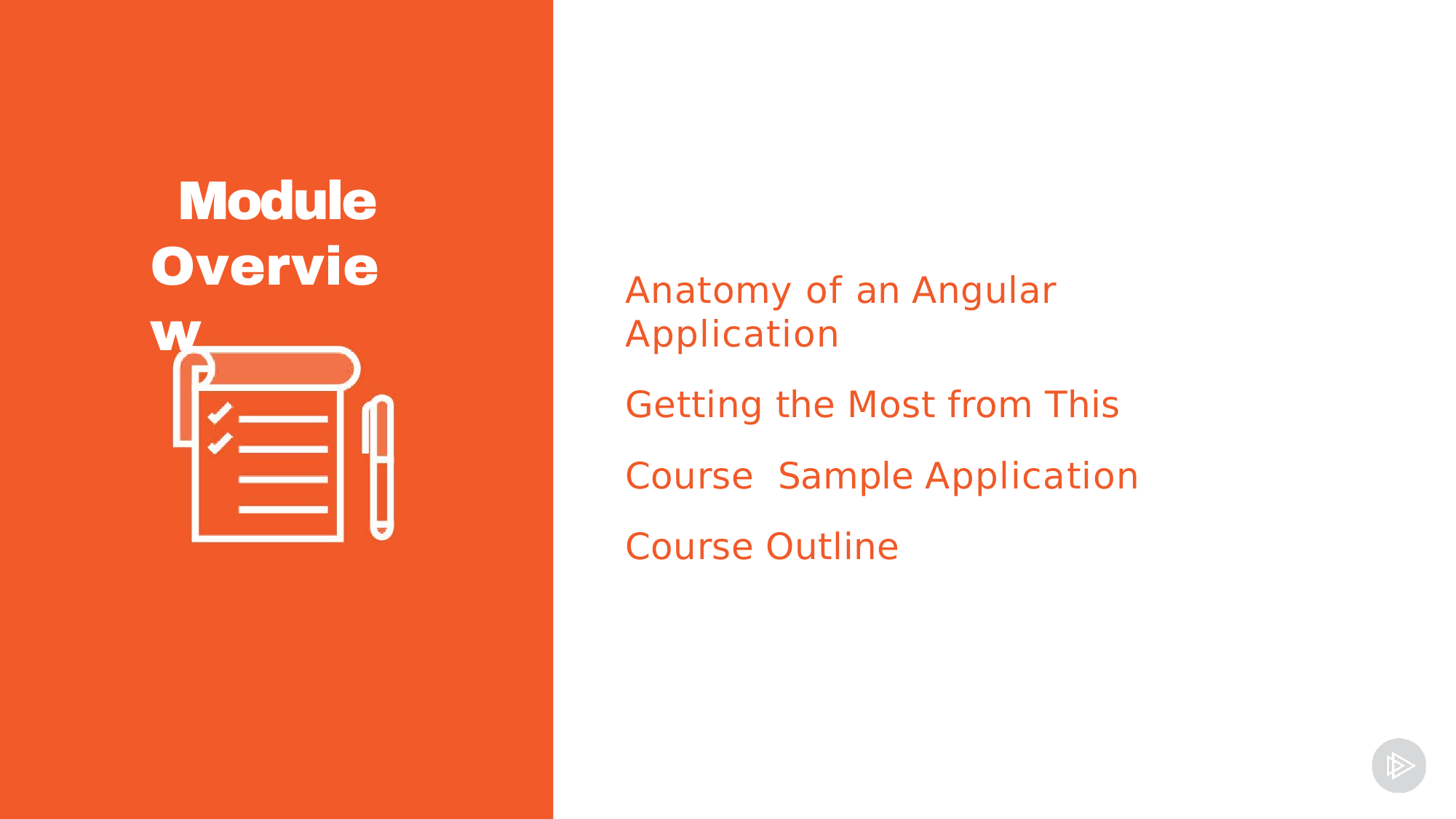

# Module  Overview
Anatomy of an Angular Application
Getting the Most from This Course  Sample Application
Course Outline